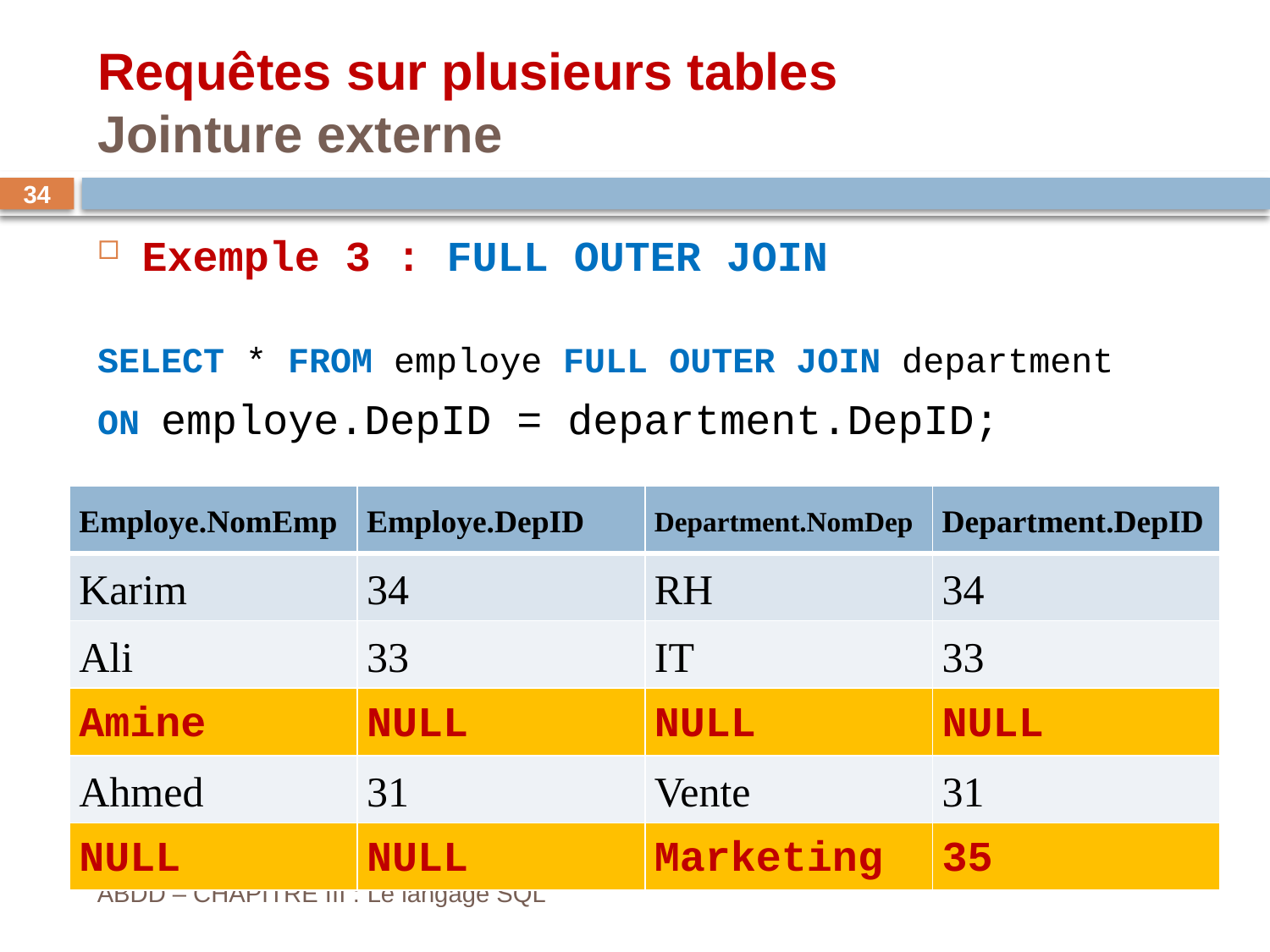

# Requêtes sur plusieurs tables Jointure externe
34
Exemple 3 : FULL OUTER JOIN

SELECT * FROM employe FULL OUTER JOIN department
ON employe.DepID = department.DepID;

| Employe.NomEmp | Employe.DepID | Department.NomDep | Department.DepID |
| --- | --- | --- | --- |
| Karim | 34 | RH | 34 |
| Ali | 33 | IT | 33 |
| Amine | NULL | NULL | NULL |
| Ahmed | 31 | Vente | 31 |
| NULL | NULL | Marketing | 35 |
ABDD – CHAPITRE III : Le langage SQL